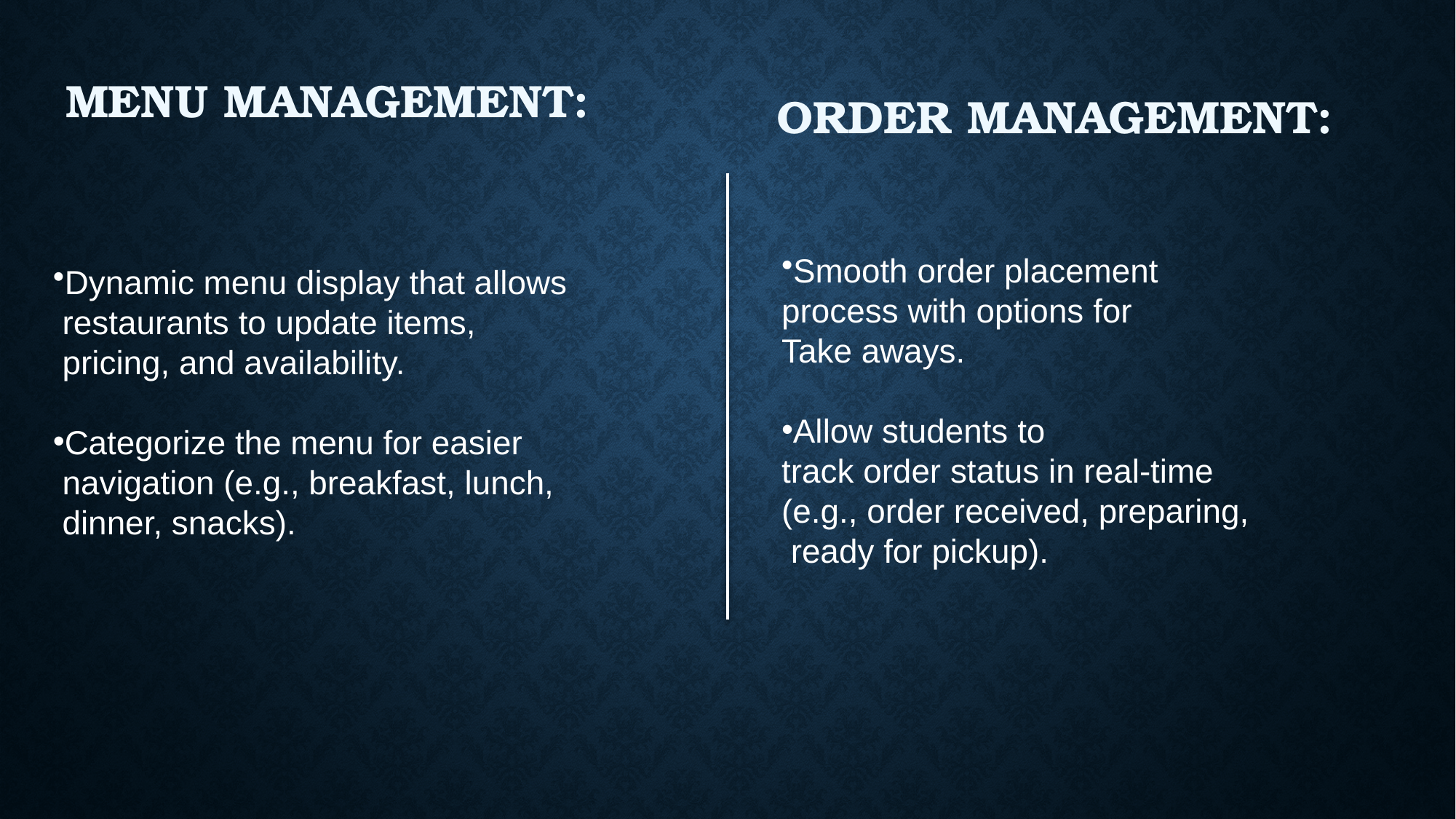

Order management:
# Menu Management:
Smooth order placement
process with options for
Take aways.

Allow students to
track order status in real-time
(e.g., order received, preparing,
 ready for pickup).
Dynamic menu display that allows
 restaurants to update items,
 pricing, and availability.

Categorize the menu for easier
 navigation (e.g., breakfast, lunch,
 dinner, snacks).